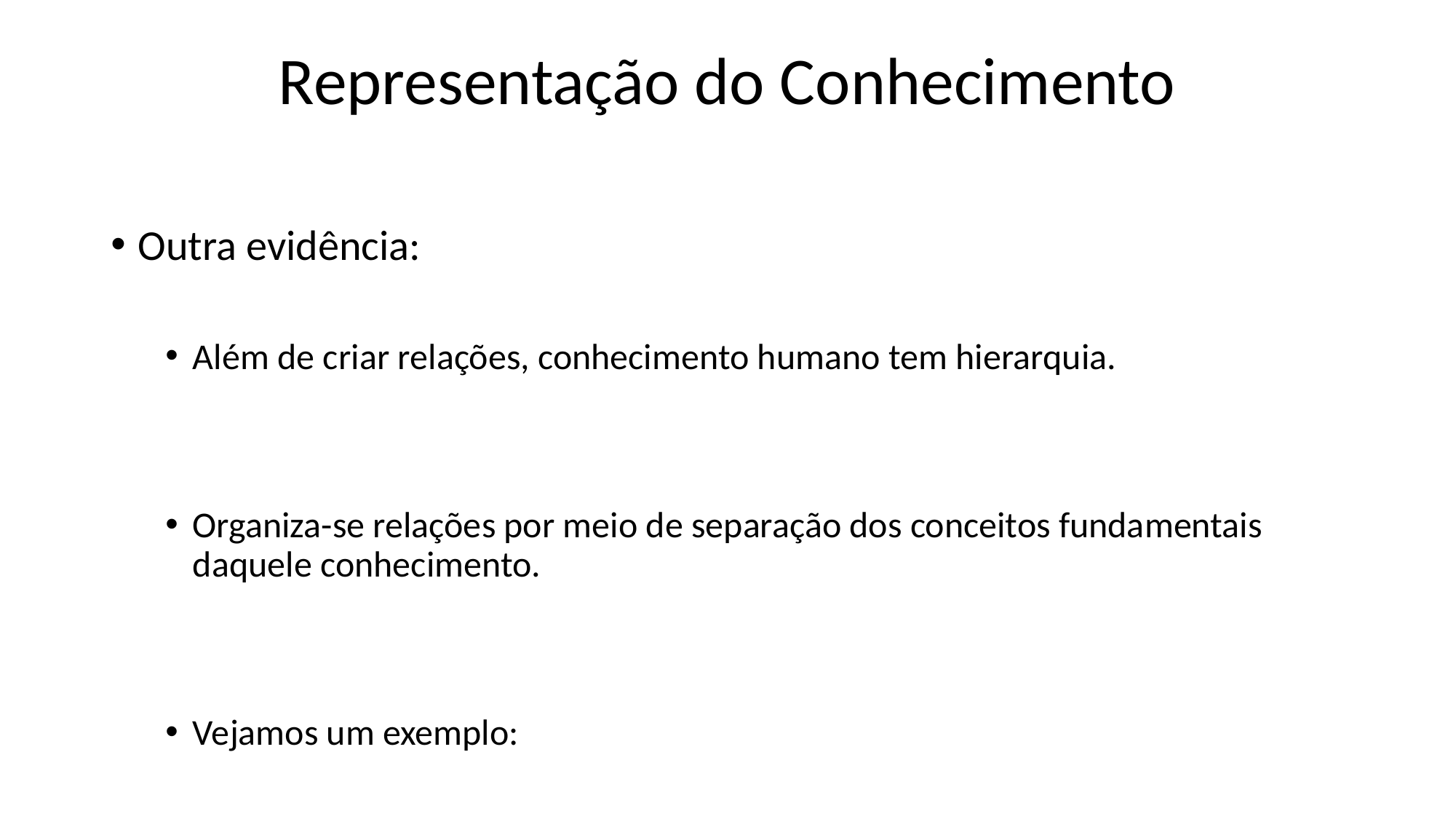

# Representação do Conhecimento
Outra evidência:

Além de criar relações, conhecimento humano tem hierarquia.

Organiza-se relações por meio de separação dos conceitos fundamentais daquele conhecimento.

Vejamos um exemplo: